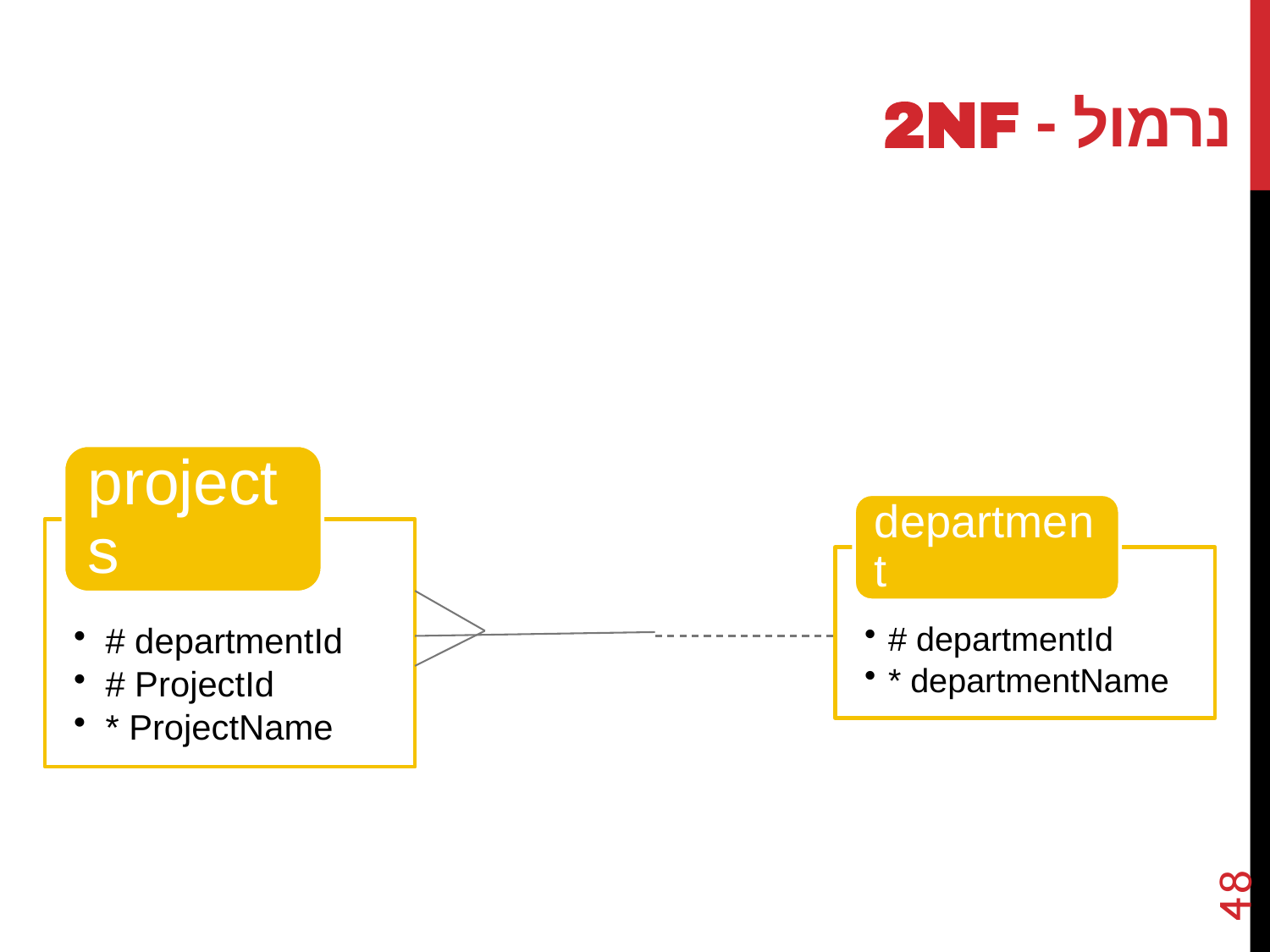

# נרמול - 2NF
# departmentId
# ProjectId
* ProjectName
projects
# departmentId
* departmentName
department
48